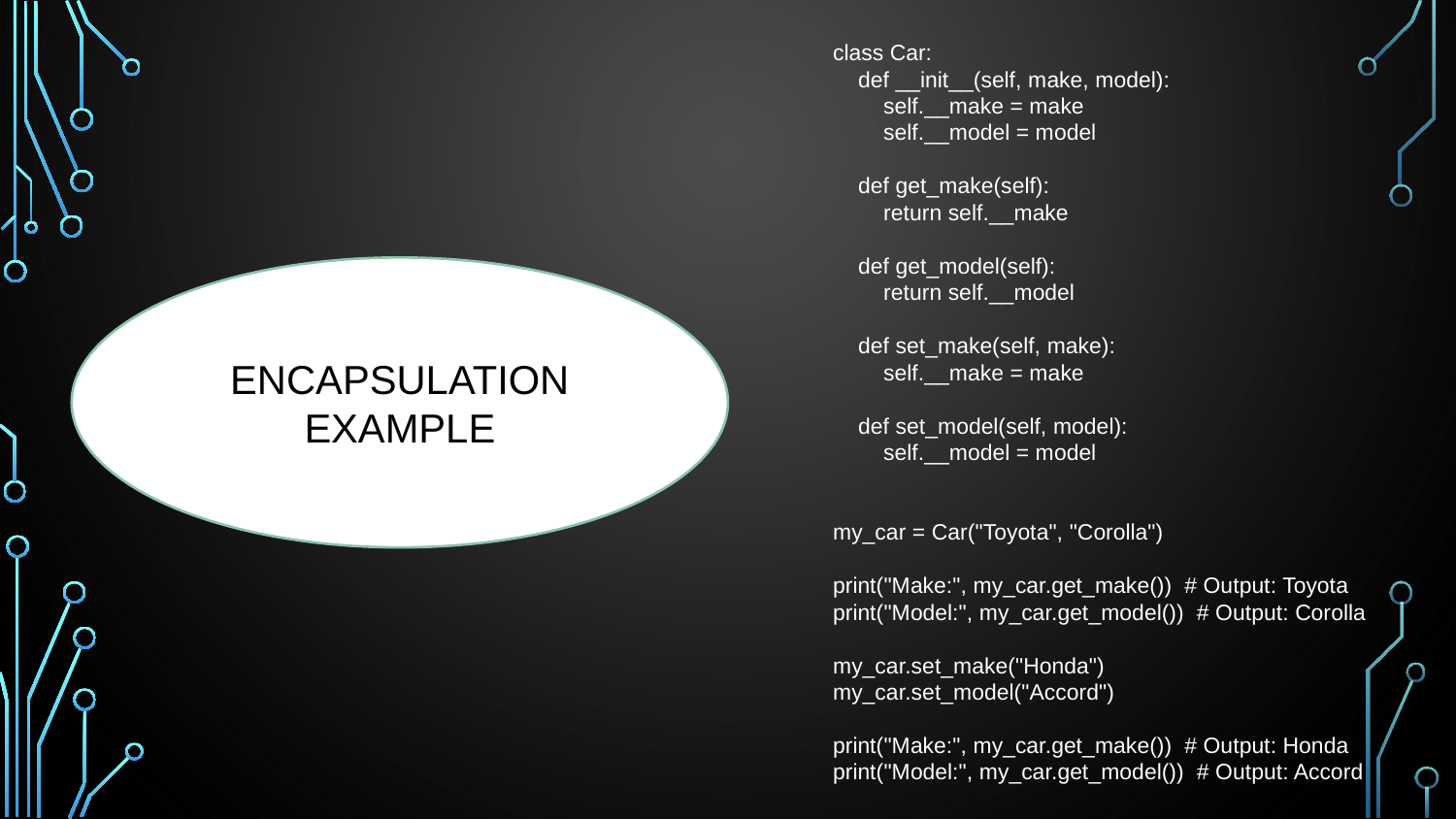

class Car:
    def __init__(self, make, model):
        self.__make = make
        self.__model = model

    def get_make(self):
        return self.__make

    def get_model(self):
        return self.__model

    def set_make(self, make):
        self.__make = make

    def set_model(self, model):
        self.__model = model

my_car = Car("Toyota", "Corolla")

print("Make:", my_car.get_make())  # Output: Toyota
print("Model:", my_car.get_model())  # Output: Corolla

my_car.set_make("Honda")
my_car.set_model("Accord")

print("Make:", my_car.get_make())  # Output: Honda
print("Model:", my_car.get_model())  # Output: Accord
ENCAPSULATION EXAMPLE